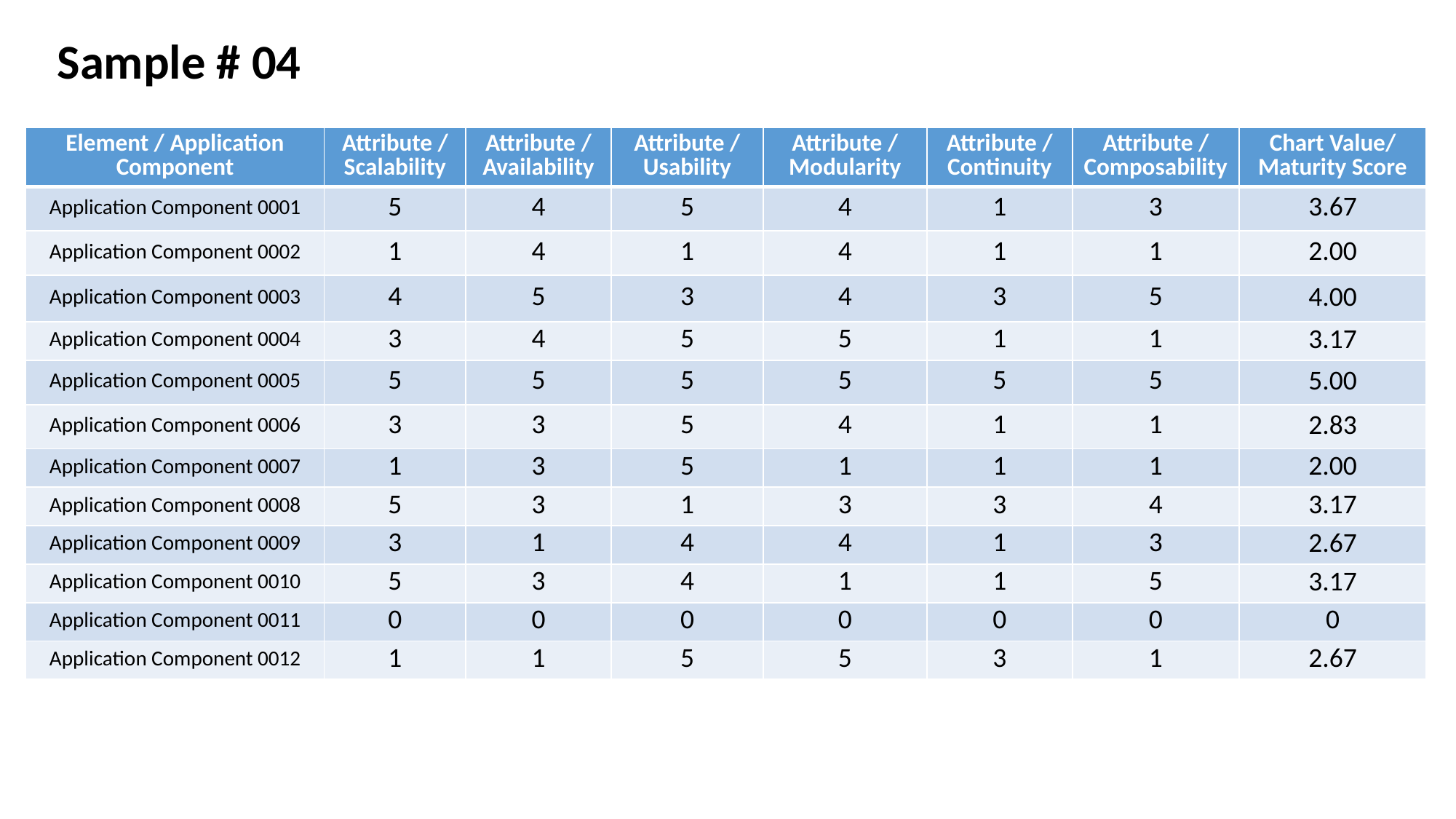

Sample # 04
| Element / Application Component | Attribute / Scalability | Attribute / Availability | Attribute / Usability | Attribute / Modularity | Attribute / Continuity | Attribute / Composability | Chart Value/ Maturity Score |
| --- | --- | --- | --- | --- | --- | --- | --- |
| Application Component 0001 | 5 | 4 | 5 | 4 | 1 | 3 | 3.67 |
| Application Component 0002 | 1 | 4 | 1 | 4 | 1 | 1 | 2.00 |
| Application Component 0003 | 4 | 5 | 3 | 4 | 3 | 5 | 4.00 |
| Application Component 0004 | 3 | 4 | 5 | 5 | 1 | 1 | 3.17 |
| Application Component 0005 | 5 | 5 | 5 | 5 | 5 | 5 | 5.00 |
| Application Component 0006 | 3 | 3 | 5 | 4 | 1 | 1 | 2.83 |
| Application Component 0007 | 1 | 3 | 5 | 1 | 1 | 1 | 2.00 |
| Application Component 0008 | 5 | 3 | 1 | 3 | 3 | 4 | 3.17 |
| Application Component 0009 | 3 | 1 | 4 | 4 | 1 | 3 | 2.67 |
| Application Component 0010 | 5 | 3 | 4 | 1 | 1 | 5 | 3.17 |
| Application Component 0011 | 0 | 0 | 0 | 0 | 0 | 0 | 0 |
| Application Component 0012 | 1 | 1 | 5 | 5 | 3 | 1 | 2.67 |